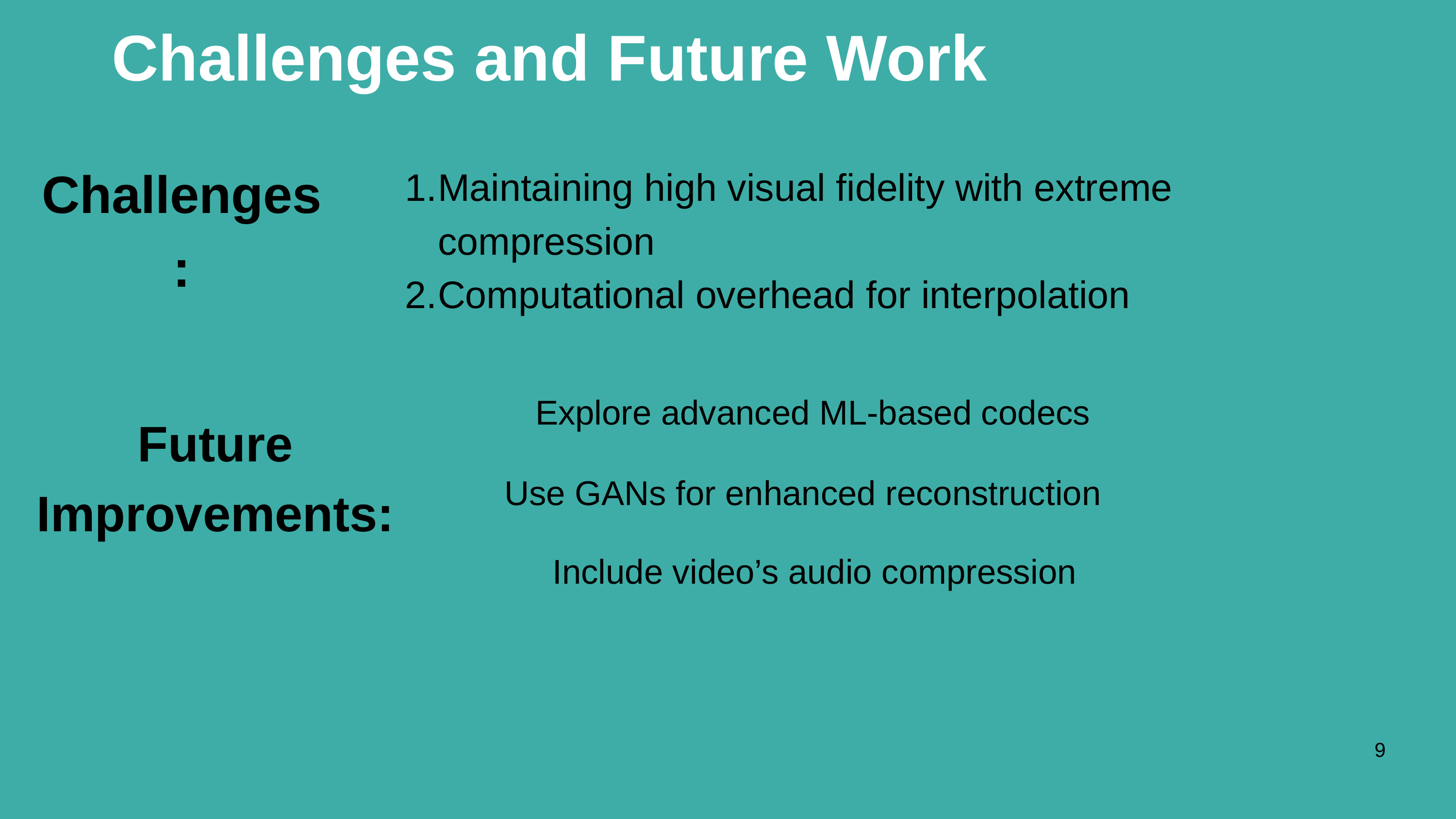

Challenges and Future Work

Challenges:

Maintaining high visual fidelity with extreme    compression
Computational overhead for interpolation
Explore advanced ML-based codecs
Future Improvements:

Use GANs for enhanced reconstruction
Include video’s audio compression
9